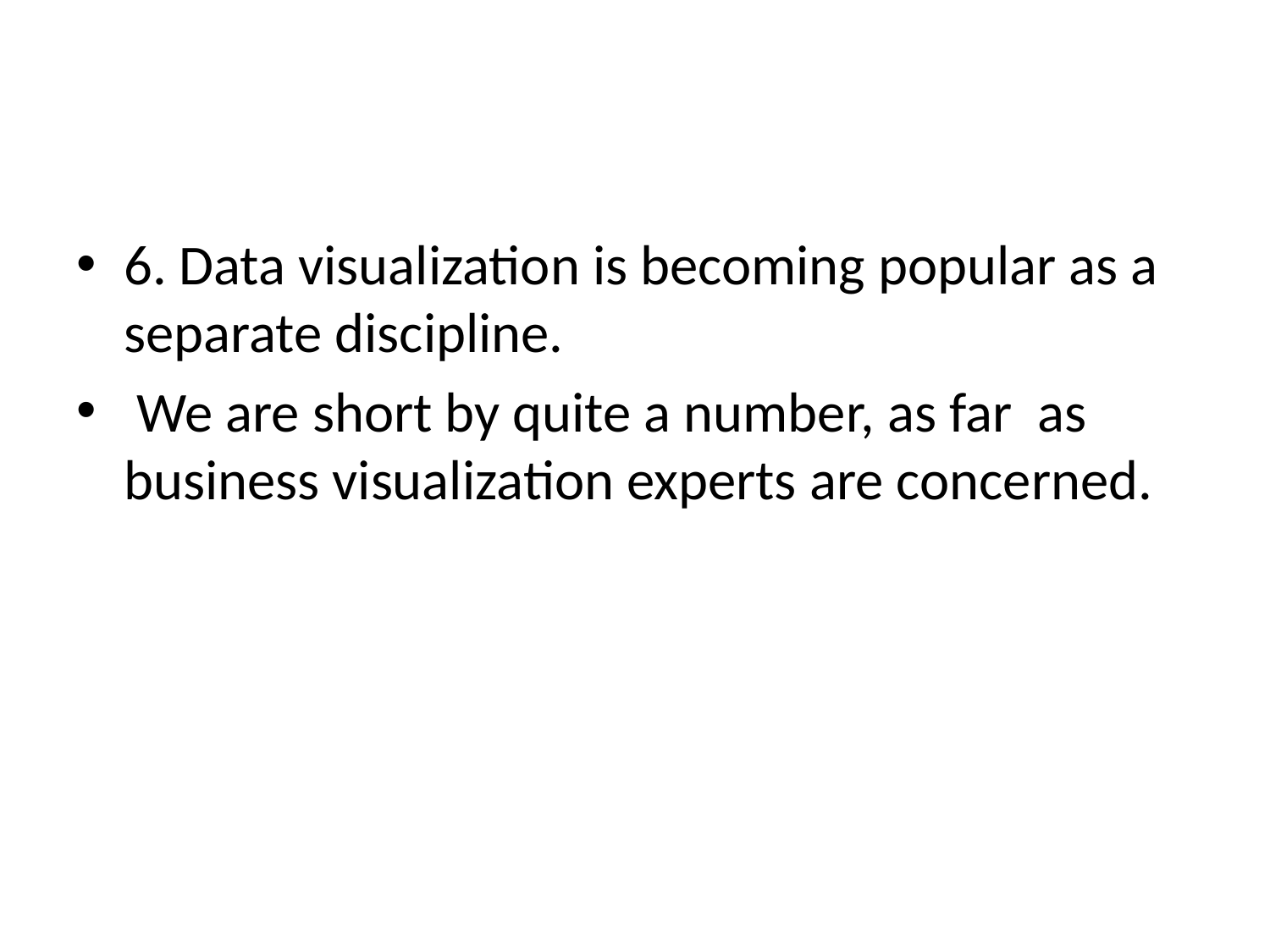

#
6. Data visualization is becoming popular as a separate discipline.
 We are short by quite a number, as far  as business visualization experts are concerned.